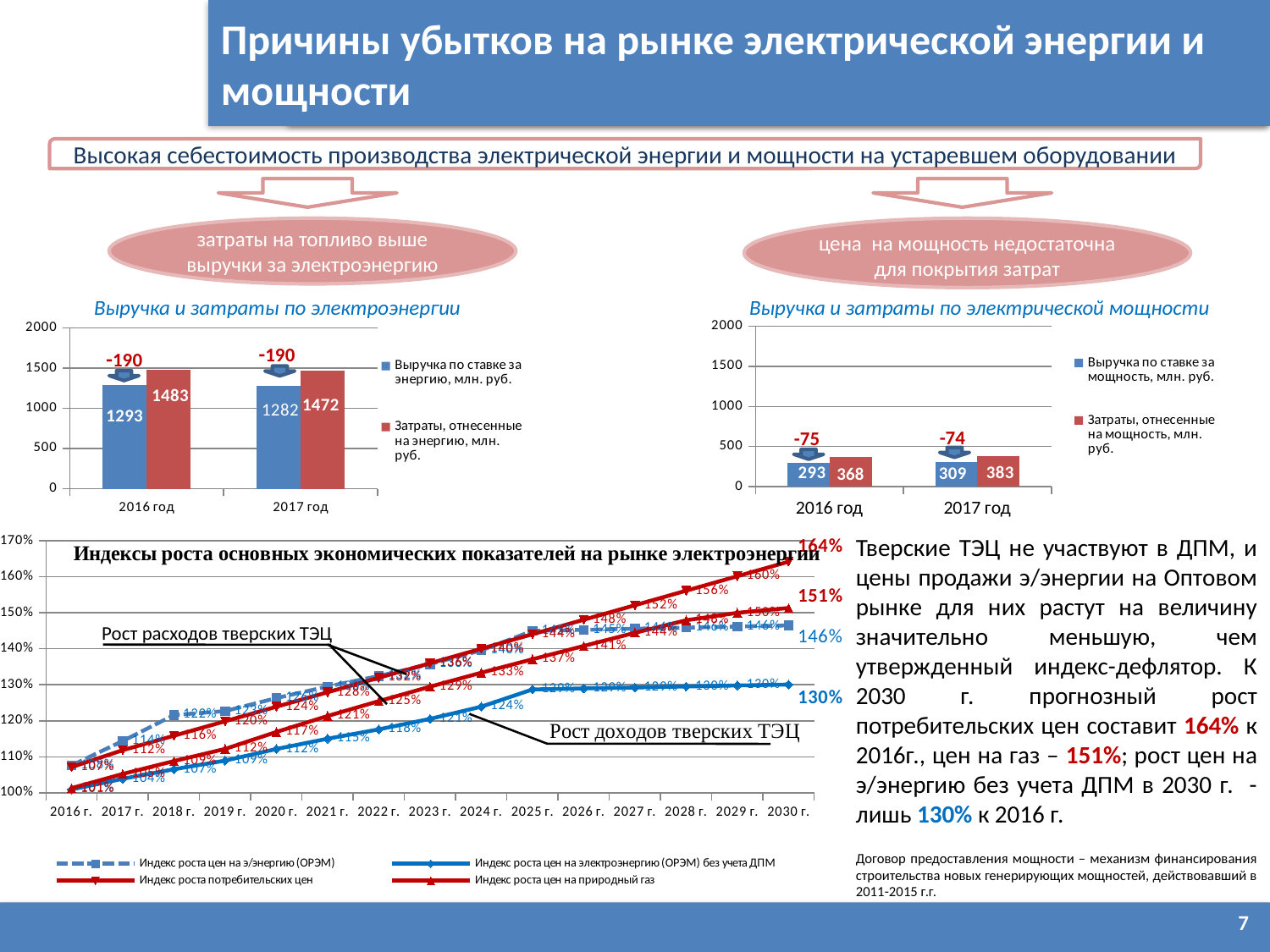

Причины убытков на рынке электрической энергии и мощности
Основные причины убытков по электрической энергии (мощности)
Высокая себестоимость производства электрической энергии и мощности на устаревшем оборудовании

затраты на топливо выше выручки за электроэнергию
цена  на мощность недостаточна для покрытия затрат

### Chart

| Category | Выручка по ставке за энергию, млн. руб. | Затраты, отнесенные на энергию, млн. руб. |
|---|---|---|
| 2016 год | 1292.5047412 | 1483.0 |
| 2017 год | 1282.0 | 1472.0 |
Выручка и затраты по электроэнергии

### Chart

| Category | Выручка по ставке за мощность, млн. руб. | Затраты, отнесенные на мощность, млн. руб. |
|---|---|---|
| 2016 год | 293.0 | 368.0 |
| 2017 год | 309.0 | 383.0 |
Выручка и затраты по электрической мощности
-190
-190

-74
-75

### Chart

| Category | Индекс роста цен на э/энергию (ОРЭМ) | Индекс роста цен на электроэнергию (ОРЭМ) без учета ДПМ | Индекс роста потребительских цен | Индекс роста цен на природный газ |
|---|---|---|---|---|
| 2016 г. | 1.076 | 1.0090878250611701 | 1.0711988261624257 | 1.0127999999999988 |
| 2017 г. | 1.143788 | 1.0388362305152756 | 1.118293328392056 | 1.0522991999999998 |
| 2018 г. | 1.2158466439999982 | 1.0653048762964359 | 1.1584426108944619 | 1.0880773727999997 |
| 2019 г. | 1.2268960456018814 | 1.0893833965910649 | 1.1987338303050101 | 1.1218077713568009 |
| 2020 г. | 1.2630655445376082 | 1.1214989549913443 | 1.239025049715556 | 1.168923697753784 |
| 2021 г. | 1.2952473586818571 | 1.1500737752677657 | 1.2793162691261029 | 1.213342798268428 |
| 2022 г. | 1.324523146774567 | 1.1760682819618282 | 1.31960748853665 | 1.2545964534095546 |
| 2023 г. | 1.3573877496746913 | 1.2052493628392937 | 1.3598987079471951 | 1.2947435399186629 |
| 2024 г. | 1.3956114640591932 | 1.2391888966374398 | 1.400189927357744 | 1.3335858461162227 |
| 2025 г. | 1.449594371344917 | 1.2871213055058162 | 1.4404811467682905 | 1.3709262498074744 |
| 2026 г. | 1.45265497739074 | 1.2898388734870454 | 1.4807723661788381 | 1.407941258552275 |
| 2027 г. | 1.4557220454576272 | 1.2925621792147481 | 1.521063585589383 | 1.4445477312746364 |
| 2028 г. | 1.4587955891891946 | 1.2952912348033354 | 1.5613548049999313 | 1.479216876825228 |
| 2029 г. | 1.4618756222578568 | 1.2980260523927958 | 1.6016460244104782 | 1.4999259131007798 |
| 2030 г. | 1.4649621583648982 | 1.3007666441487509 | 1.6419372438210251 | 1.5134252463186866 |
Тверские ТЭЦ не участвуют в ДПМ, и цены продажи э/энергии на Оптовом рынке для них растут на величину значительно меньшую, чем утвержденный индекс-дефлятор. К 2030 г. прогнозный рост потребительских цен составит 164% к 2016г., цен на газ – 151%; рост цен на э/энергию без учета ДПМ в 2030 г.  - лишь 130% к 2016 г.
Рост расходов тверских ТЭЦ

Договор предоставления мощности – механизм финансирования строительства новых генерирующих мощностей, действовавший в 2011-2015 г.г.
7